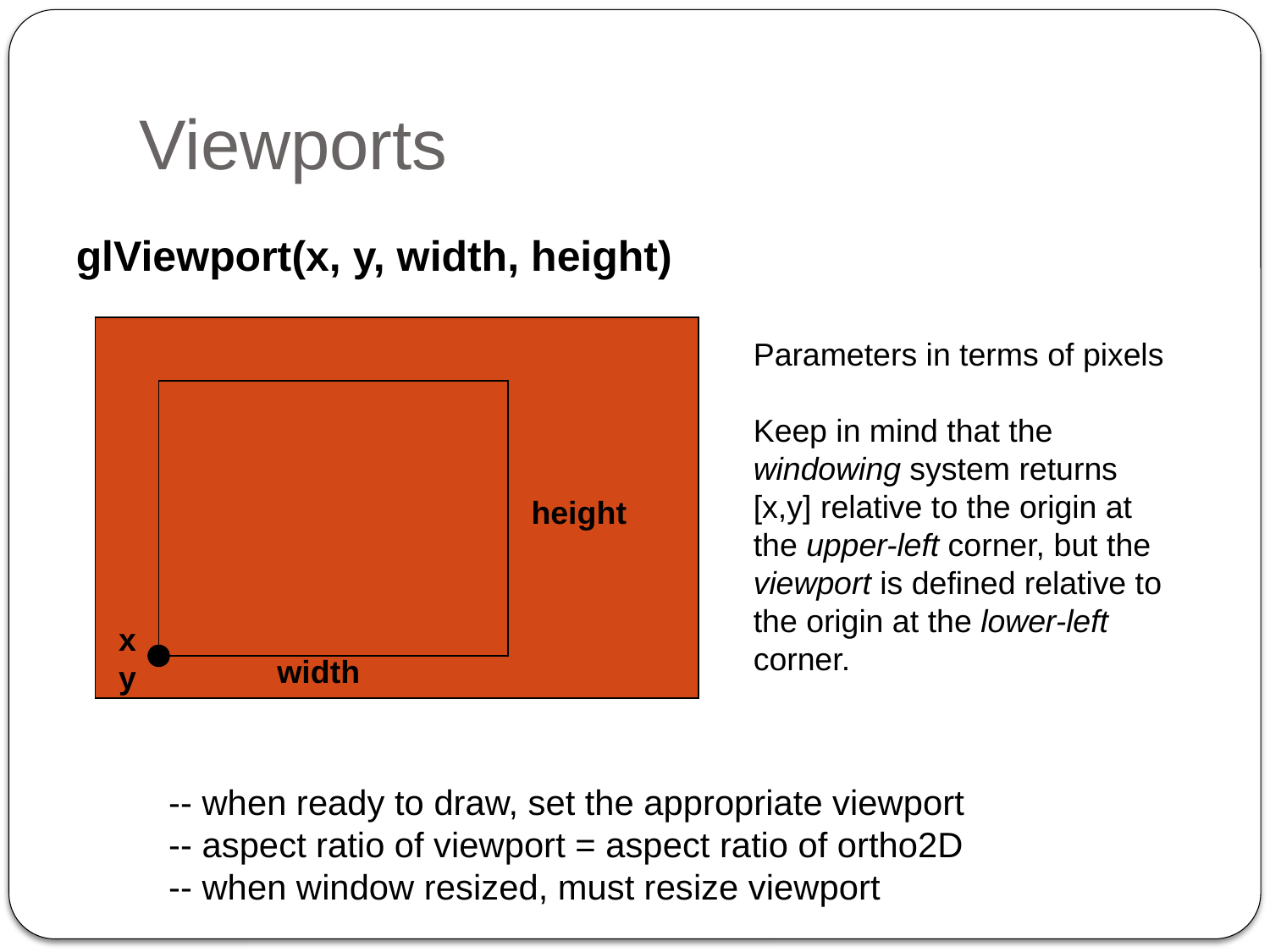

# Viewports
glViewport(x, y, width, height)

Parameters in terms of pixels

Keep in mind that the windowing system returns [x,y] relative to the origin at the upper-left corner, but the viewport is defined relative to the origin at the lower-left corner.

height
x
y

width
-- when ready to draw, set the appropriate viewport
-- aspect ratio of viewport = aspect ratio of ortho2D
-- when window resized, must resize viewport